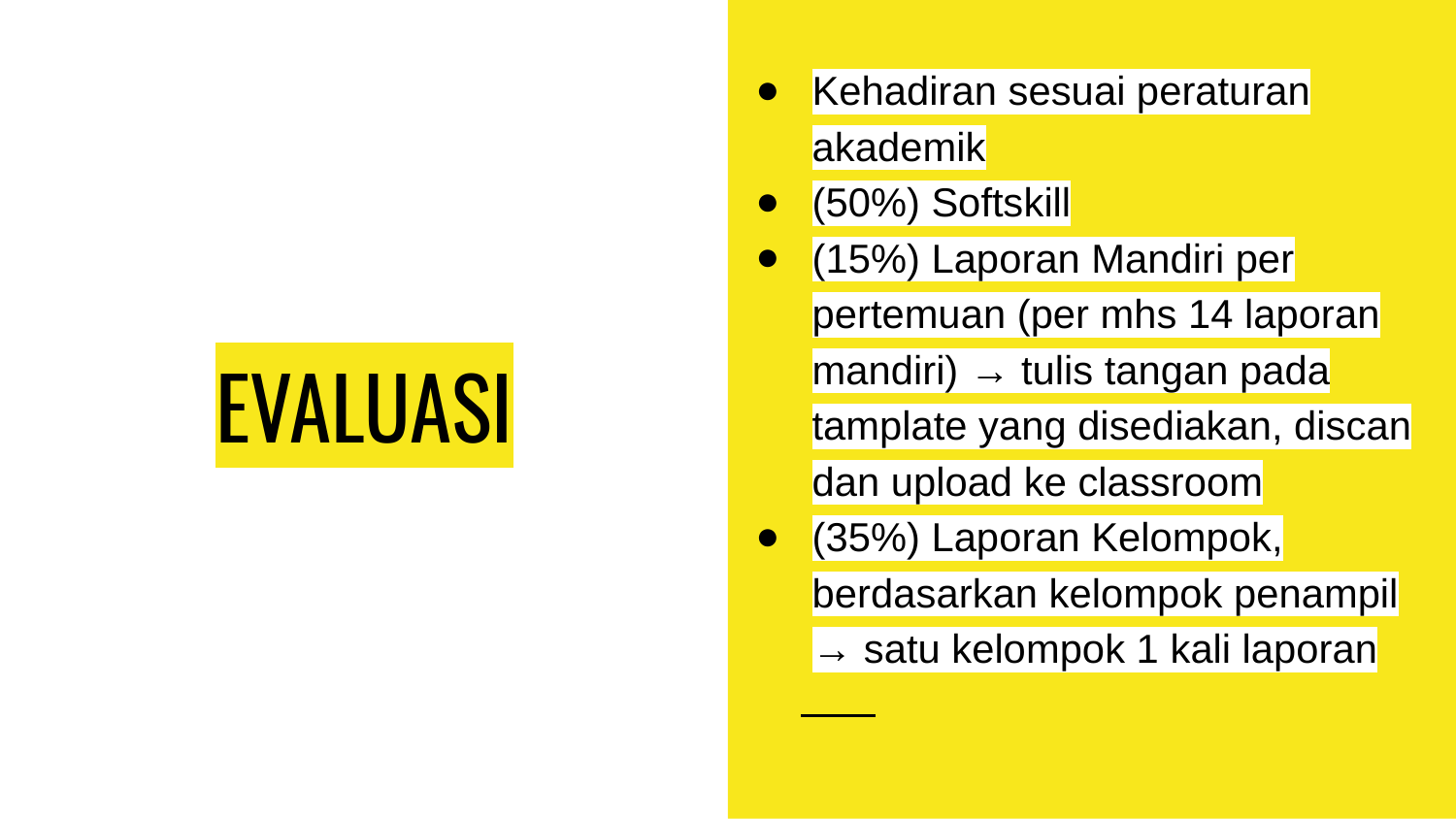

Kehadiran sesuai peraturan akademik
(50%) Softskill
(15%) Laporan Mandiri per pertemuan (per mhs 14 laporan mandiri) → tulis tangan pada tamplate yang disediakan, discan dan upload ke classroom
(35%) Laporan Kelompok, berdasarkan kelompok penampil → satu kelompok 1 kali laporan
# EVALUASI